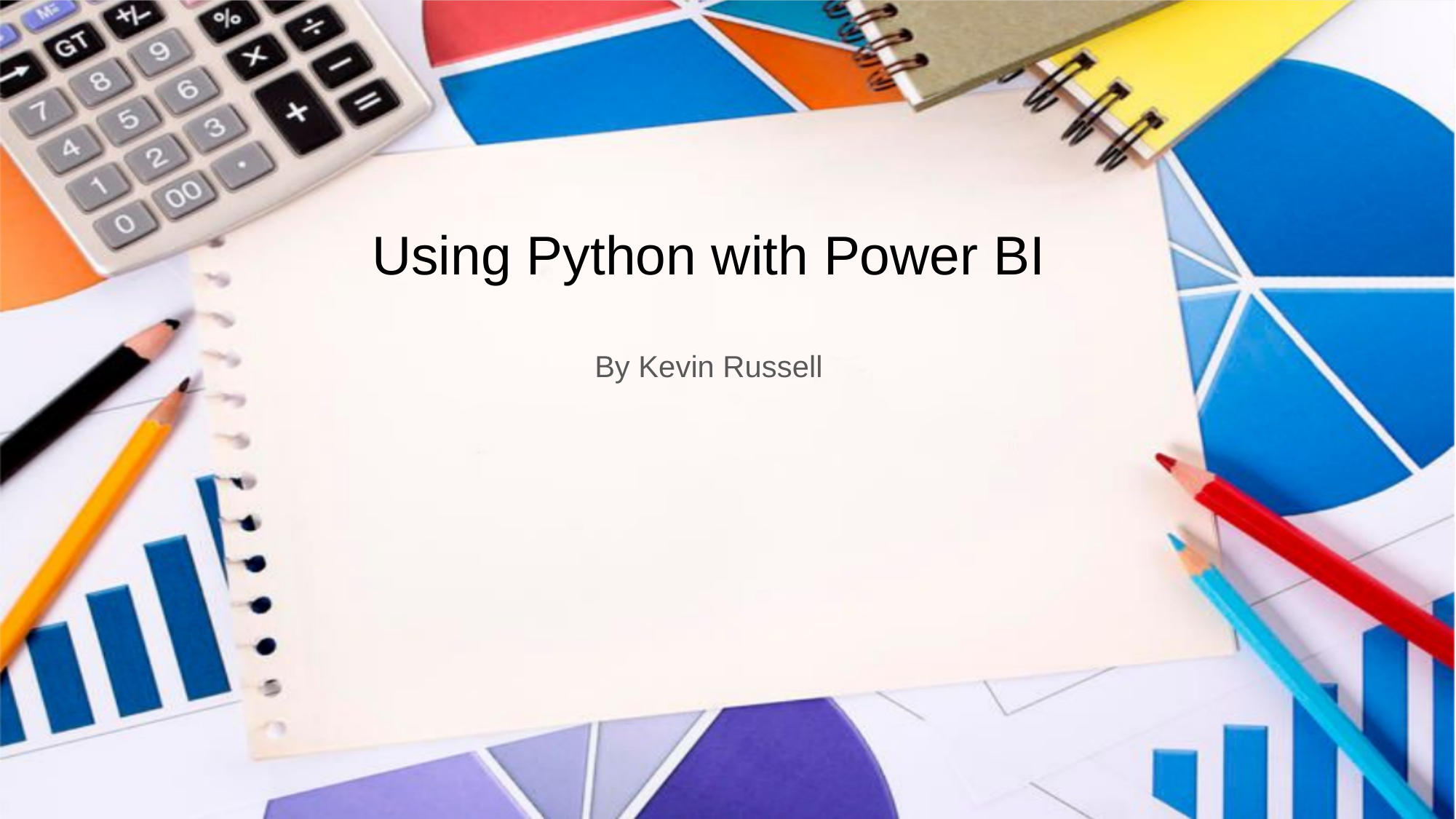

# Using Python with Power BI
By Kevin Russell